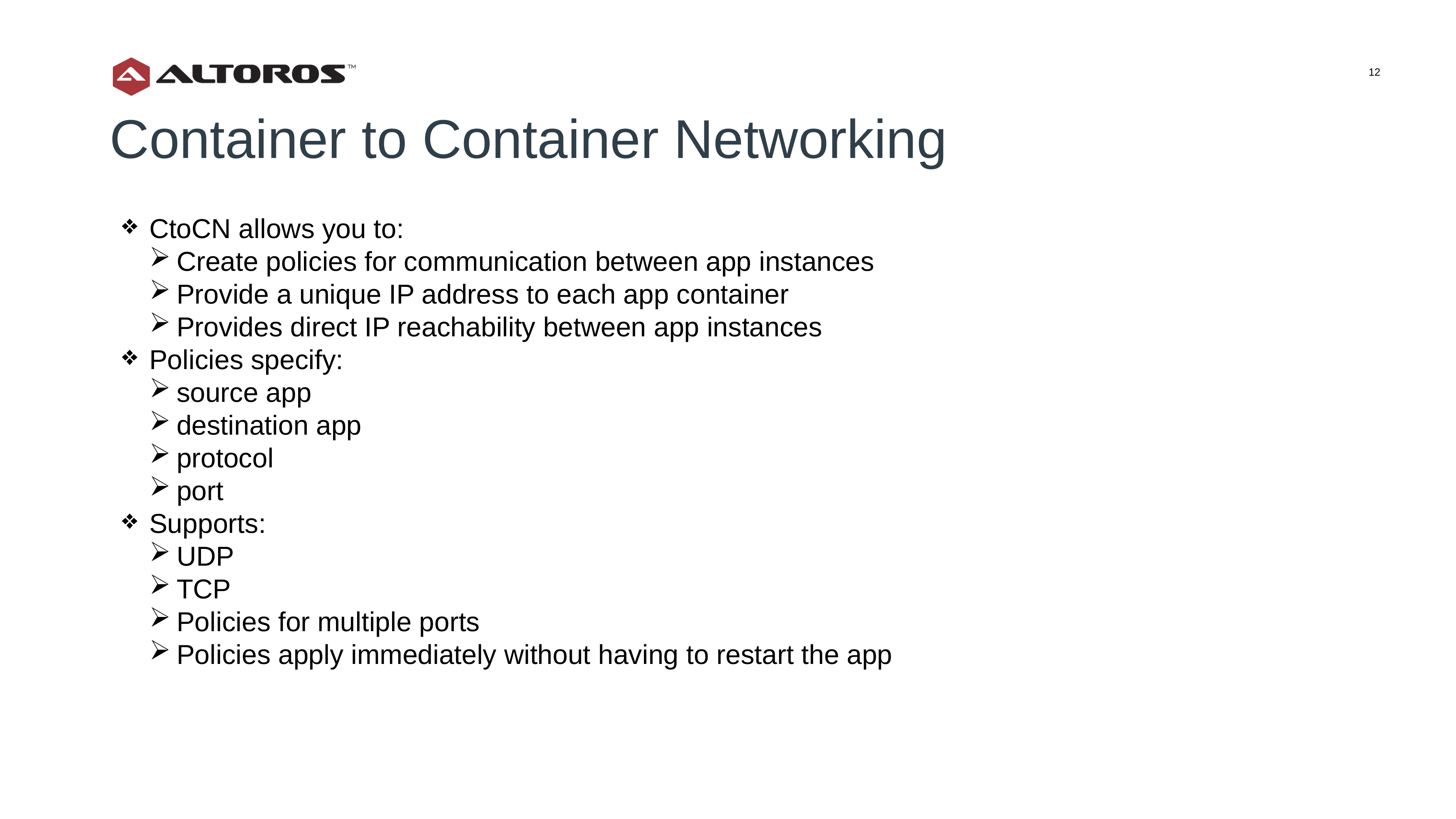

12
Container to Container Networking
CtoCN allows you to:
Create policies for communication between app instances
Provide a unique IP address to each app container
Provides direct IP reachability between app instances
Policies specify:
source app
destination app
protocol
port
Supports:
UDP
TCP
Policies for multiple ports
Policies apply immediately without having to restart the app